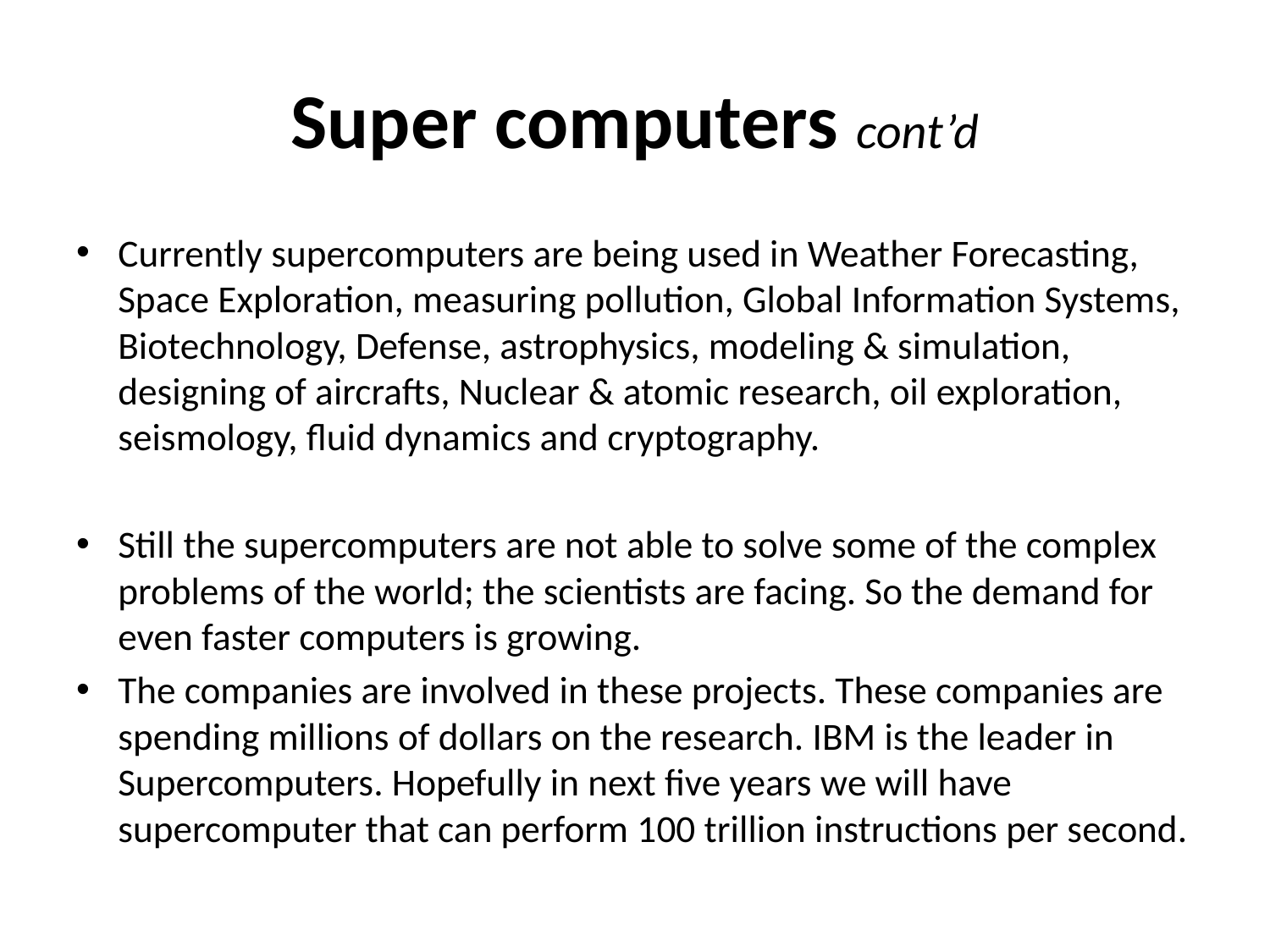

# Super computers cont’d
Currently supercomputers are being used in Weather Forecasting, Space Exploration, measuring pollution, Global Information Systems, Biotechnology, Defense, astrophysics, modeling & simulation, designing of aircrafts, Nuclear & atomic research, oil exploration, seismology, fluid dynamics and cryptography.

Still the supercomputers are not able to solve some of the complex problems of the world; the scientists are facing. So the demand for even faster computers is growing.
The companies are involved in these projects. These companies are spending millions of dollars on the research. IBM is the leader in Supercomputers. Hopefully in next five years we will have supercomputer that can perform 100 trillion instructions per second.